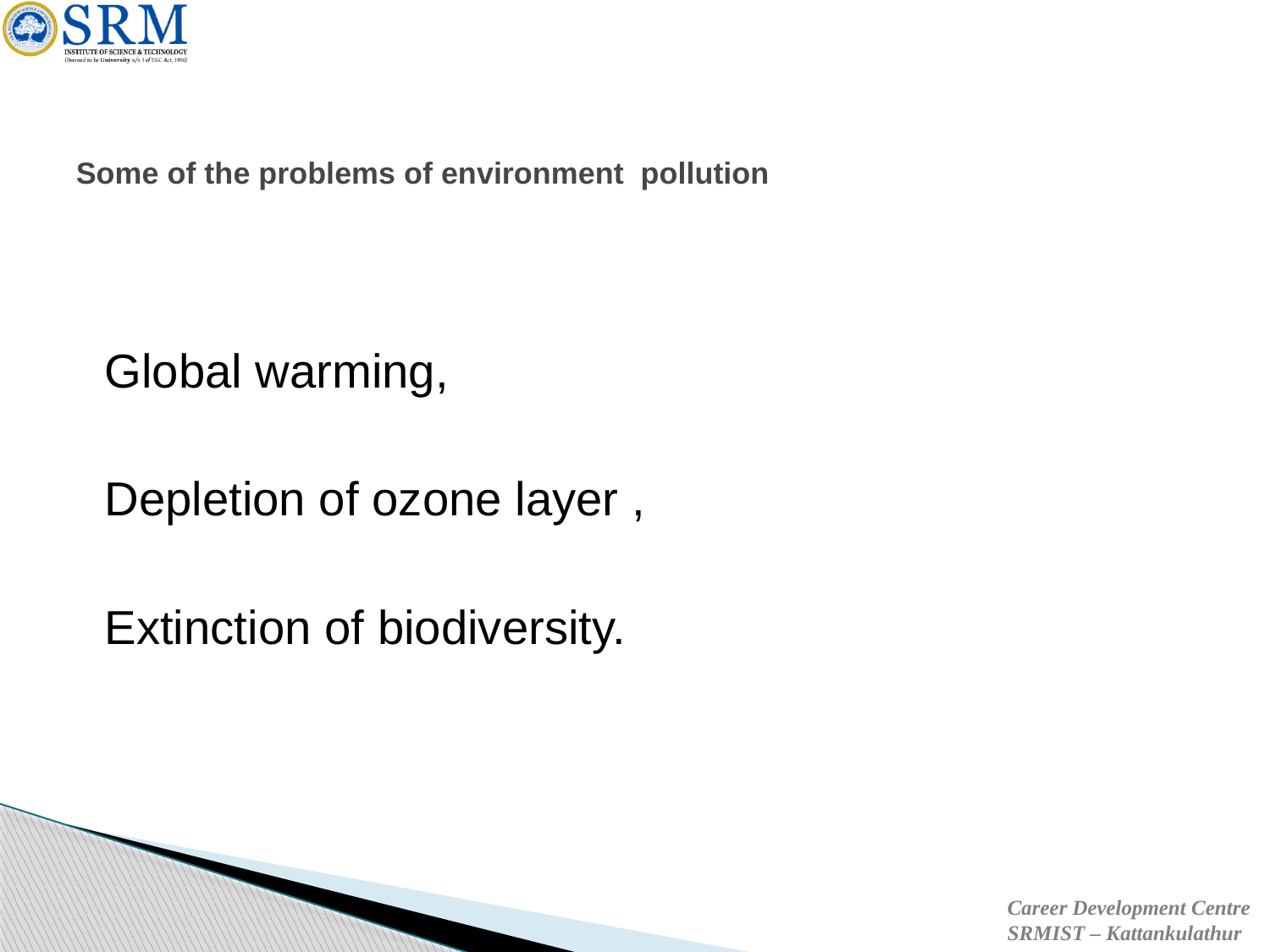

# Some of the problems of environment  pollution

 Global warming,

 Depletion of ozone layer ,

 Extinction of biodiversity.